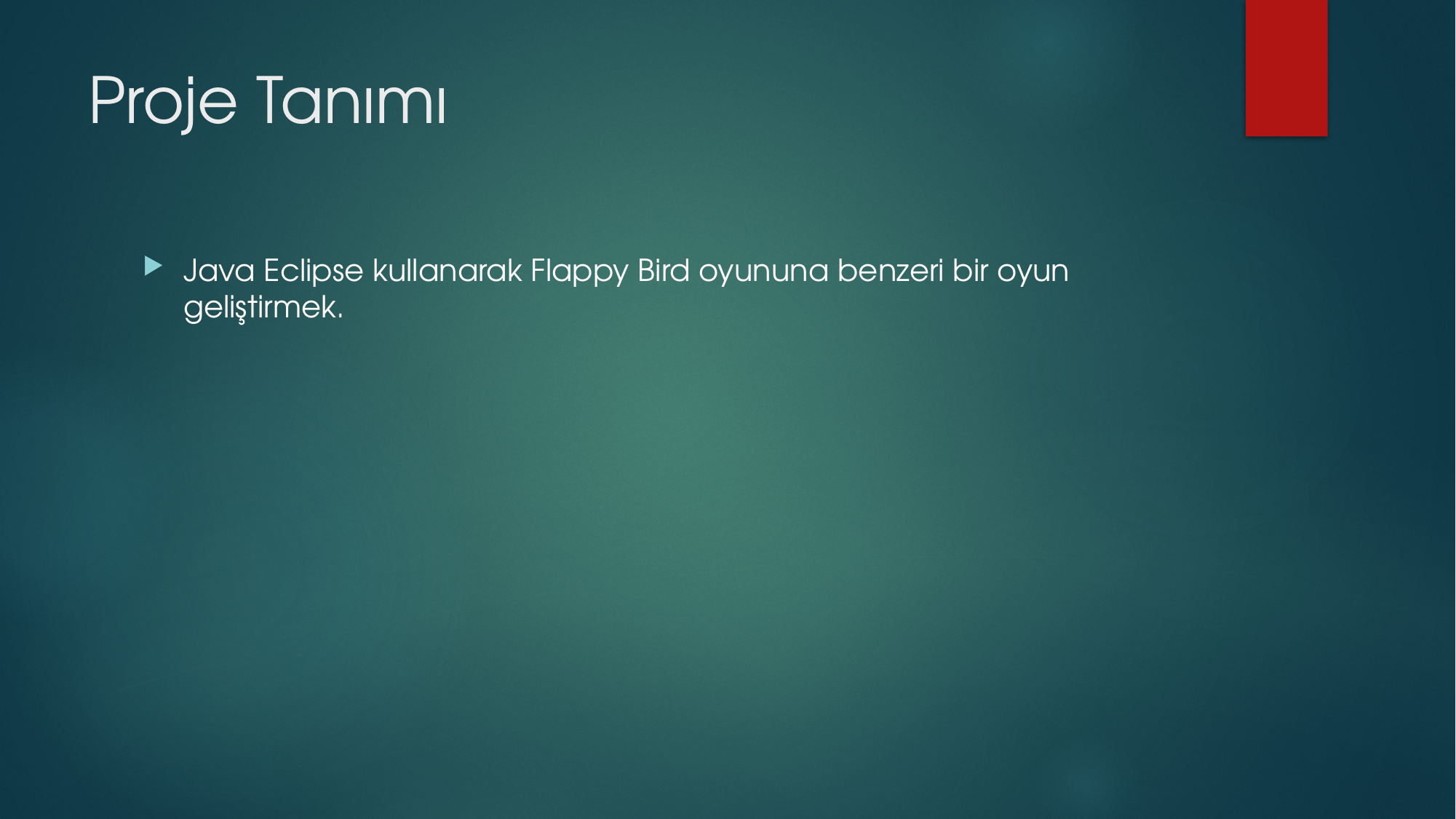

# Proje Tanımı
Java Eclipse kullanarak Flappy Bird oyununa benzeri bir oyun geliştirmek.